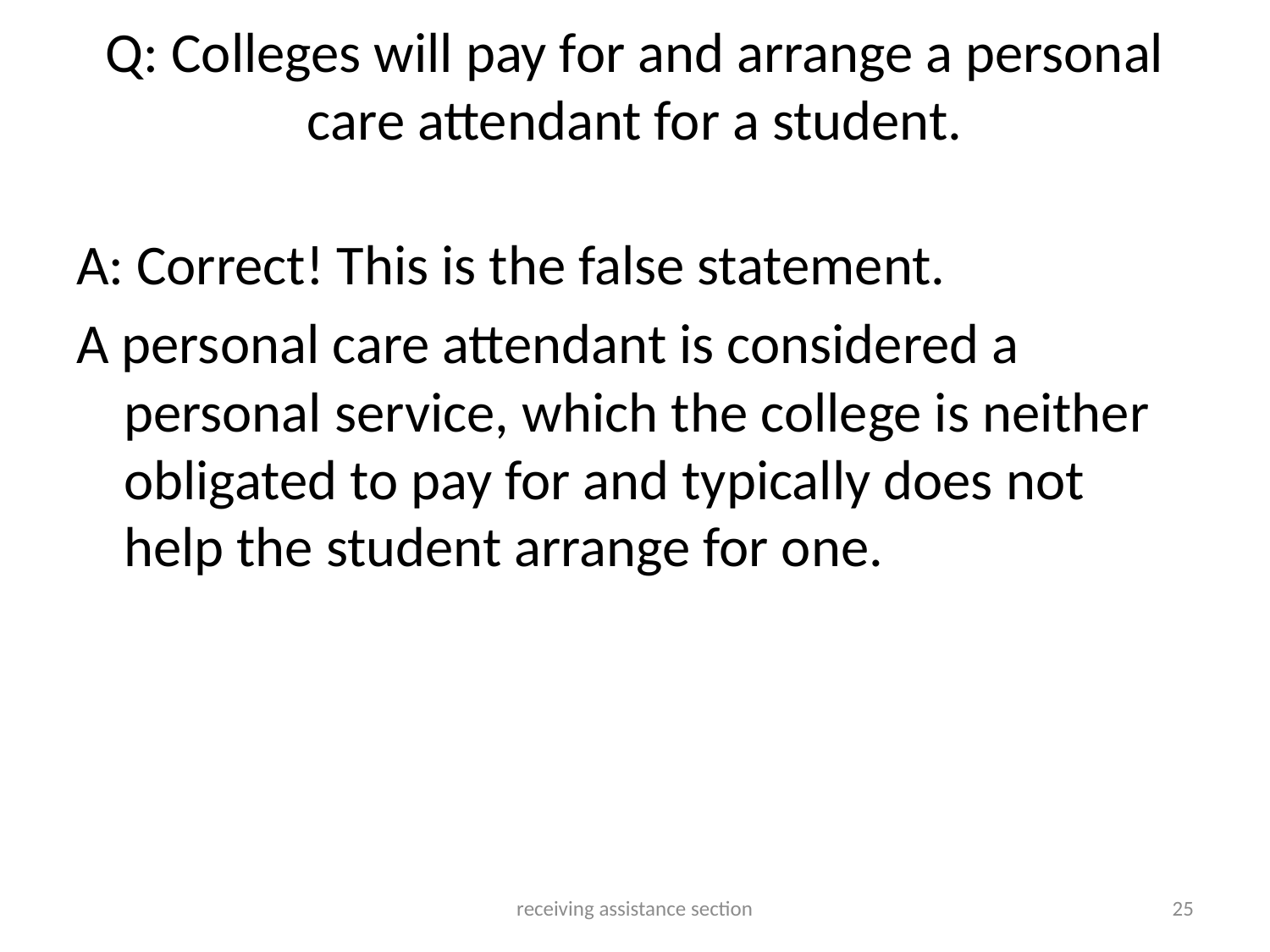

# Q: Colleges will pay for and arrange a personal care attendant for a student.
A: Correct! This is the false statement.
A personal care attendant is considered a personal service, which the college is neither obligated to pay for and typically does not help the student arrange for one.

receiving assistance section
25